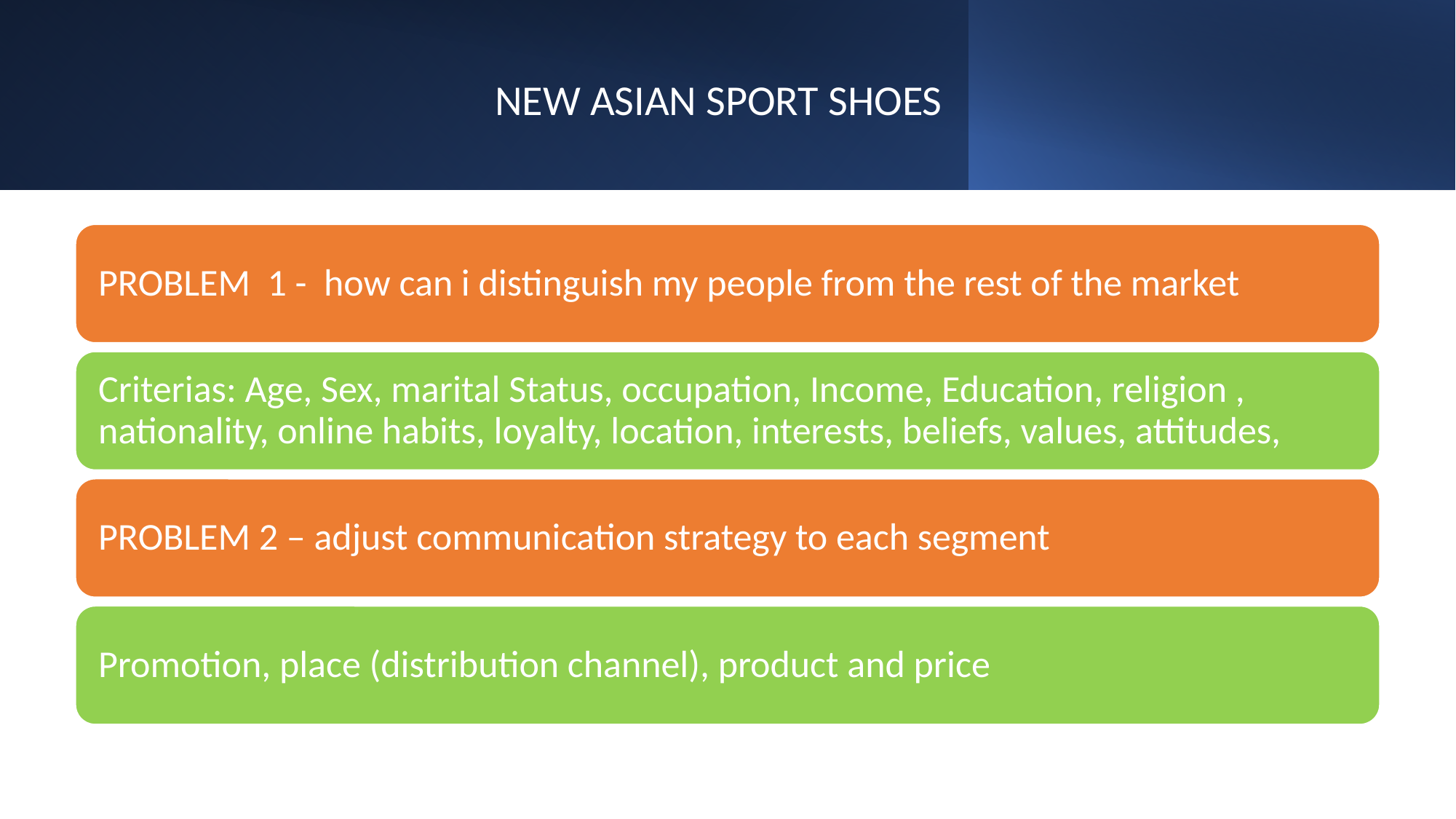

NEW ASIAN SPORT SHOES
PROBLEM  1 -  how can i distinguish my people from the rest of the market
Criterias: Age, Sex, marital Status, occupation, Income, Education, religion , nationality, online habits, loyalty, location, interests, beliefs, values, attitudes,
PROBLEM 2 – adjust communication strategy to each segment
Promotion, place (distribution channel), product and price